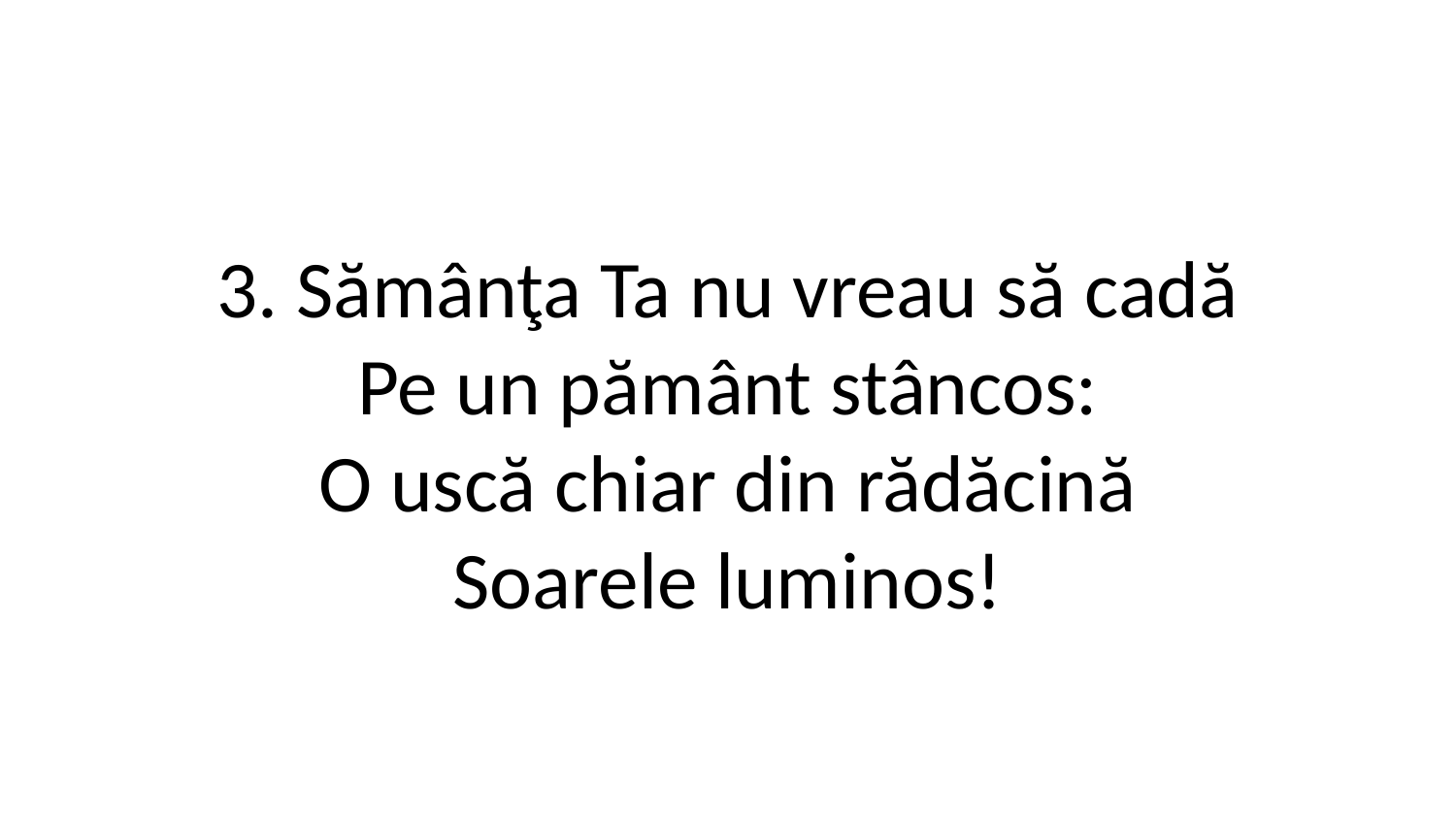

3. Sămânţa Ta nu vreau să cadă
Pe un pământ stâncos:
O uscă chiar din rădăcină
Soarele luminos!